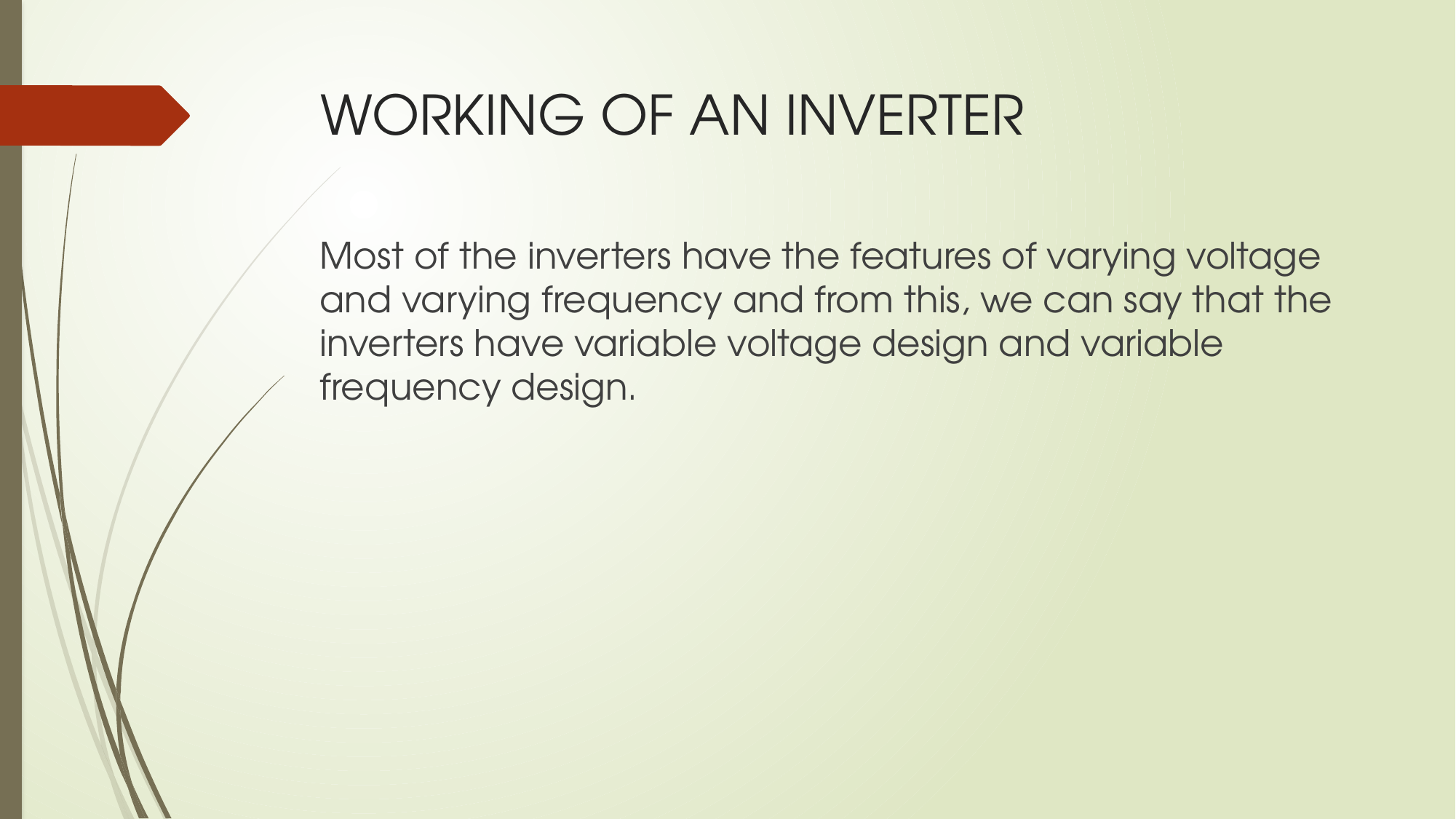

# WORKING OF AN INVERTER
Most of the inverters have the features of varying voltage and varying frequency and from this, we can say that the inverters have variable voltage design and variable frequency design.